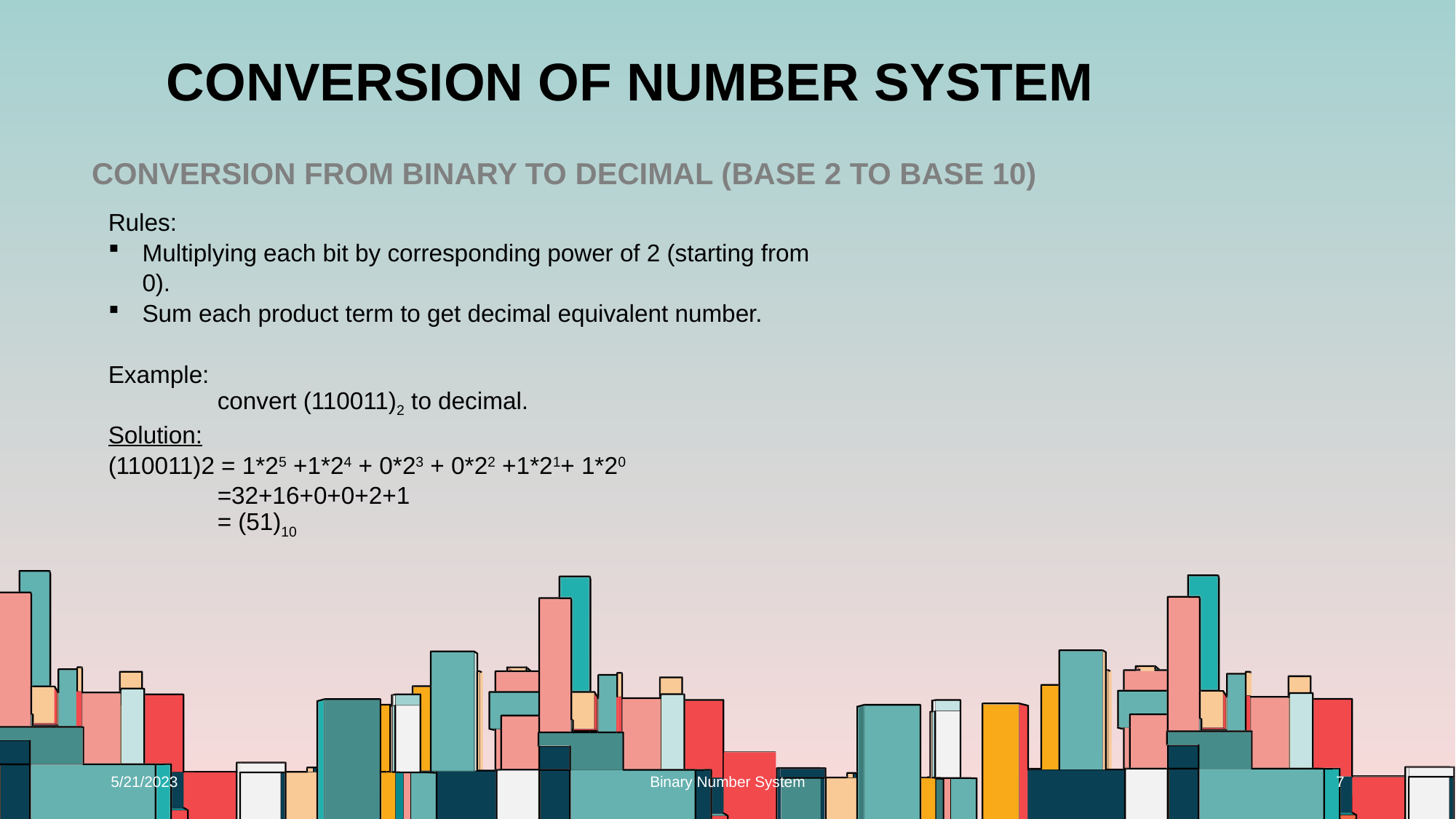

# Conversion of number system
CONVERSION FROM BINARY TO DECIMAL (BASE 2 TO BASE 10)
Rules:
Multiplying each bit by corresponding power of 2 (starting from 0).
Sum each product term to get decimal equivalent number.

Example:
	convert (110011)2 to decimal.
Solution:
(110011)2 = 1*25 +1*24 + 0*23 + 0*22 +1*21+ 1*20
	=32+16+0+0+2+1
	= (51)10
5/21/2023
Binary Number System
7